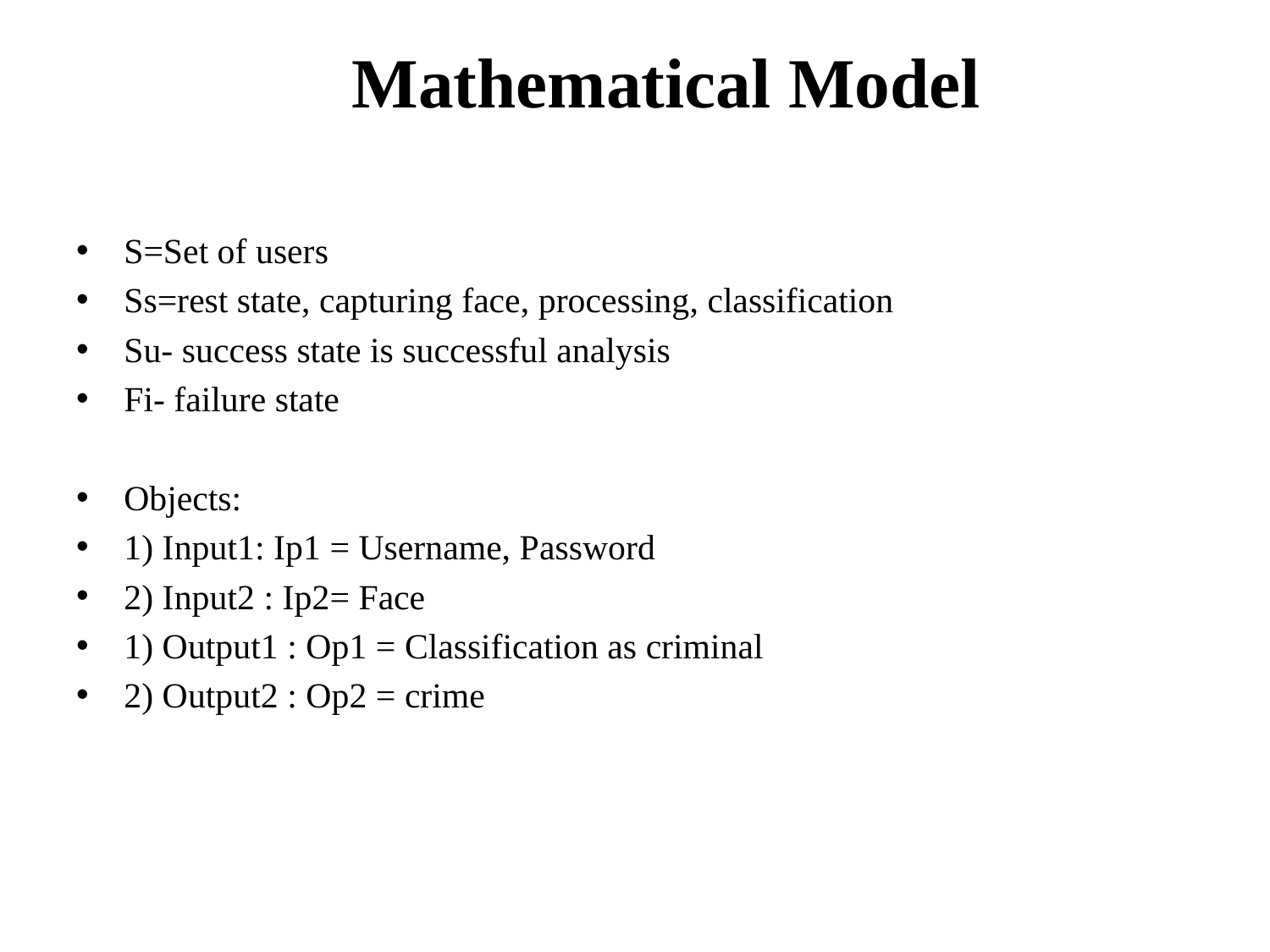

# Mathematical Model
S=Set of users
Ss=rest state, capturing face, processing, classification
Su- success state is successful analysis
Fi- failure state

Objects:
1) Input1: Ip1 = Username, Password
2) Input2 : Ip2= Face
1) Output1 : Op1 = Classification as criminal
2) Output2 : Op2 = crime